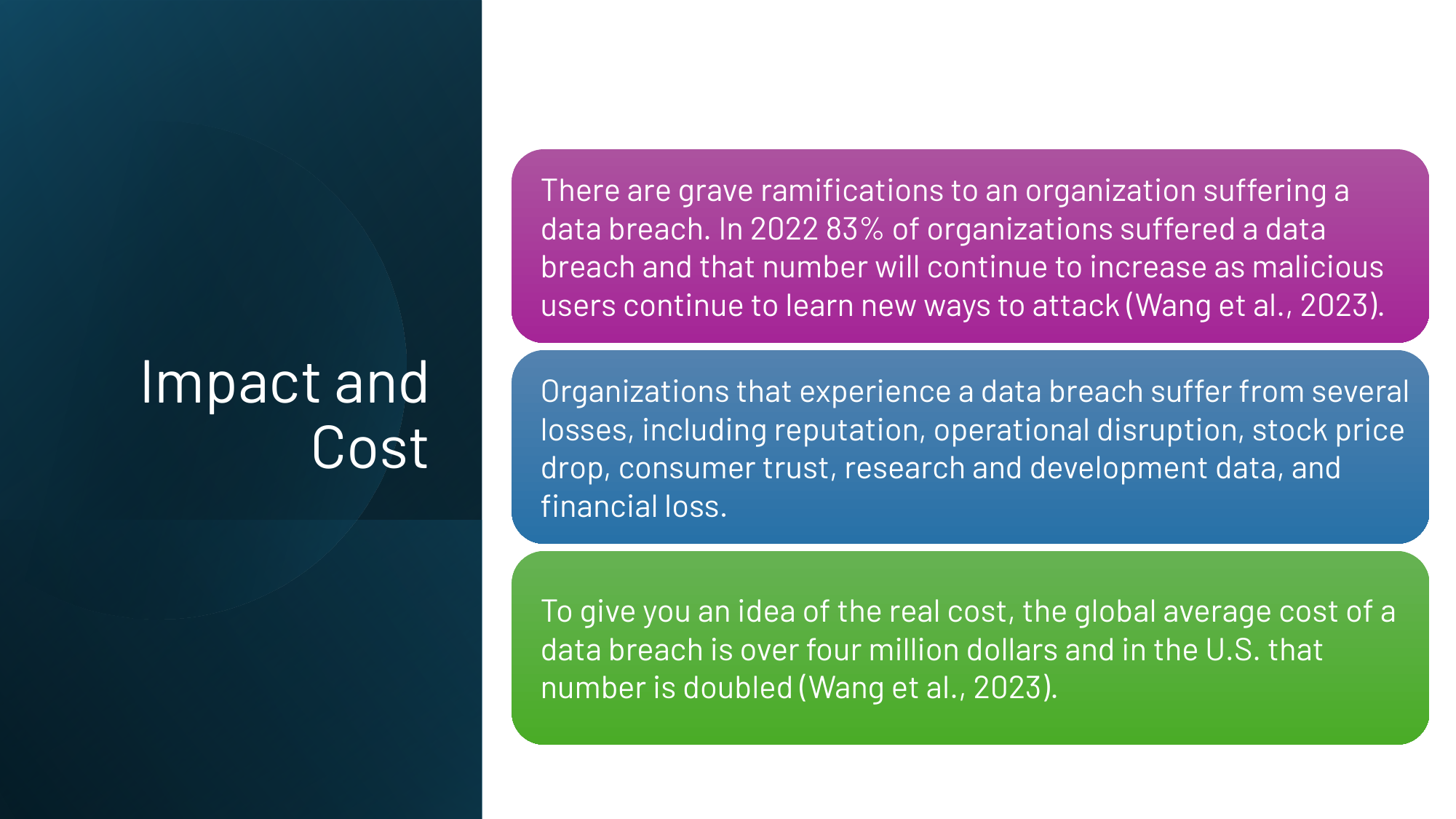

There are grave ramifications to an organization suffering a data breach. In 2022 83% of organizations suffered a data breach and that number will continue to increase as malicious users continue to learn new ways to attack (Wang et al., 2023).
Organizations that experience a data breach suffer from several losses, including reputation, operational disruption, stock price drop, consumer trust, research and development data, and financial loss.
To give you an idea of the real cost, the global average cost of a data breach is over four million dollars and in the U.S. that number is doubled (Wang et al., 2023).

# Impact and Cost